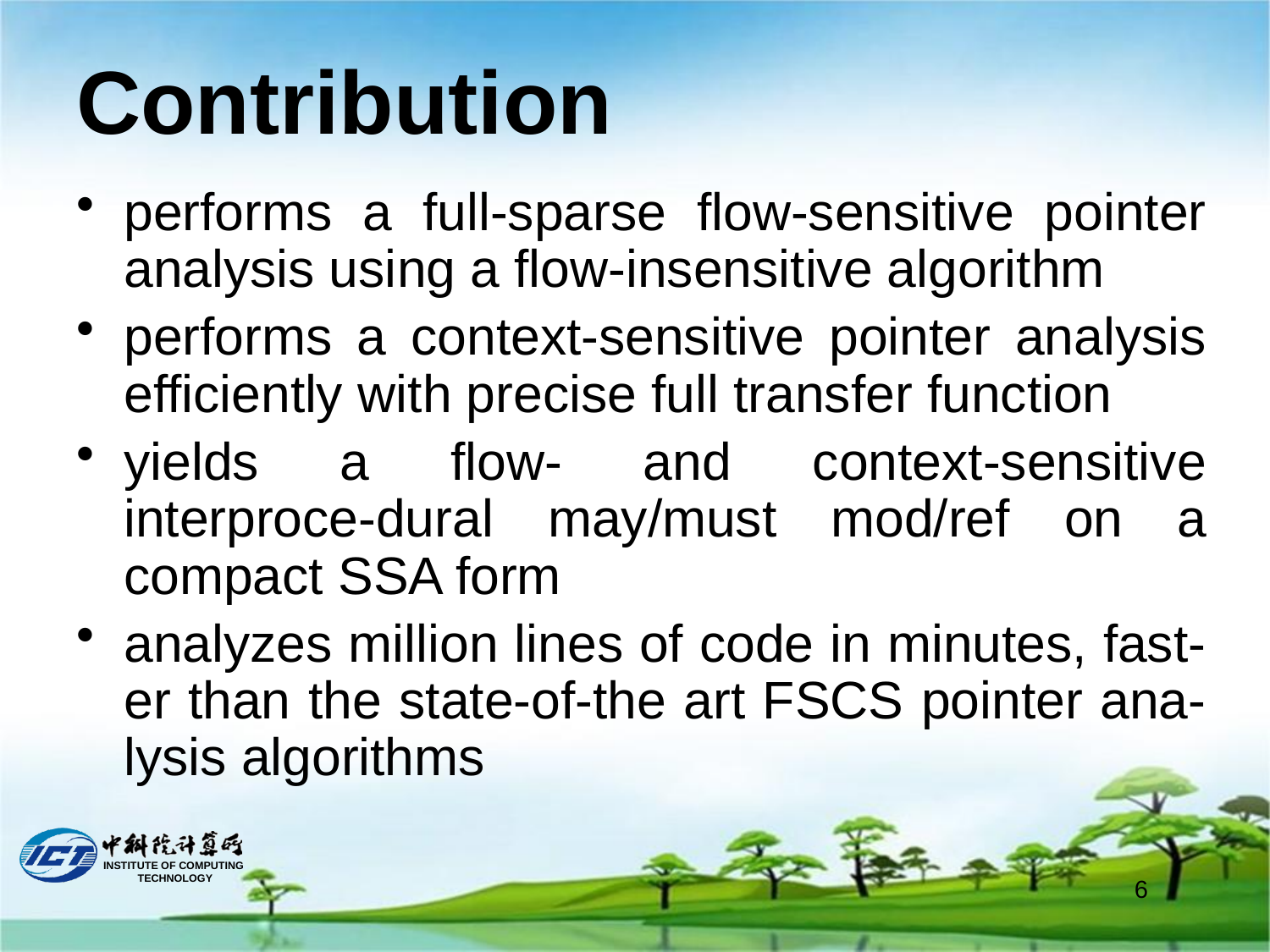

# Contribution
performs a full-sparse flow-sensitive pointer analysis using a flow-insensitive algorithm
performs a context-sensitive pointer analysis efficiently with precise full transfer function
yields a flow- and context-sensitive interproce-dural may/must mod/ref on a compact SSA form
analyzes million lines of code in minutes, fast-er than the state-of-the art FSCS pointer ana-lysis algorithms
6